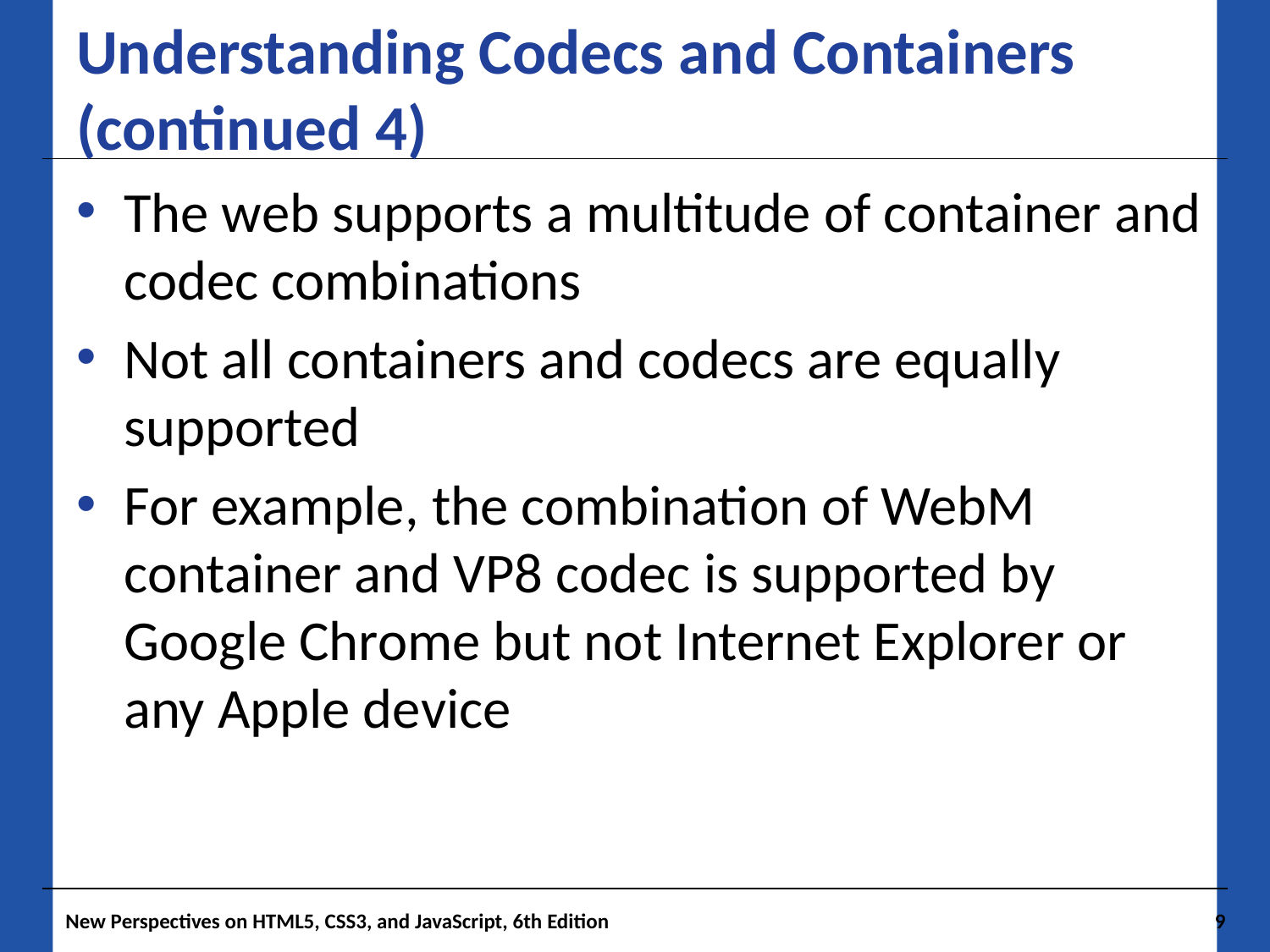

# Understanding Codecs and Containers (continued 4)
The web supports a multitude of container and codec combinations
Not all containers and codecs are equally supported
For example, the combination of WebM container and VP8 codec is supported by Google Chrome but not Internet Explorer or any Apple device
New Perspectives on HTML5, CSS3, and JavaScript, 6th Edition
9